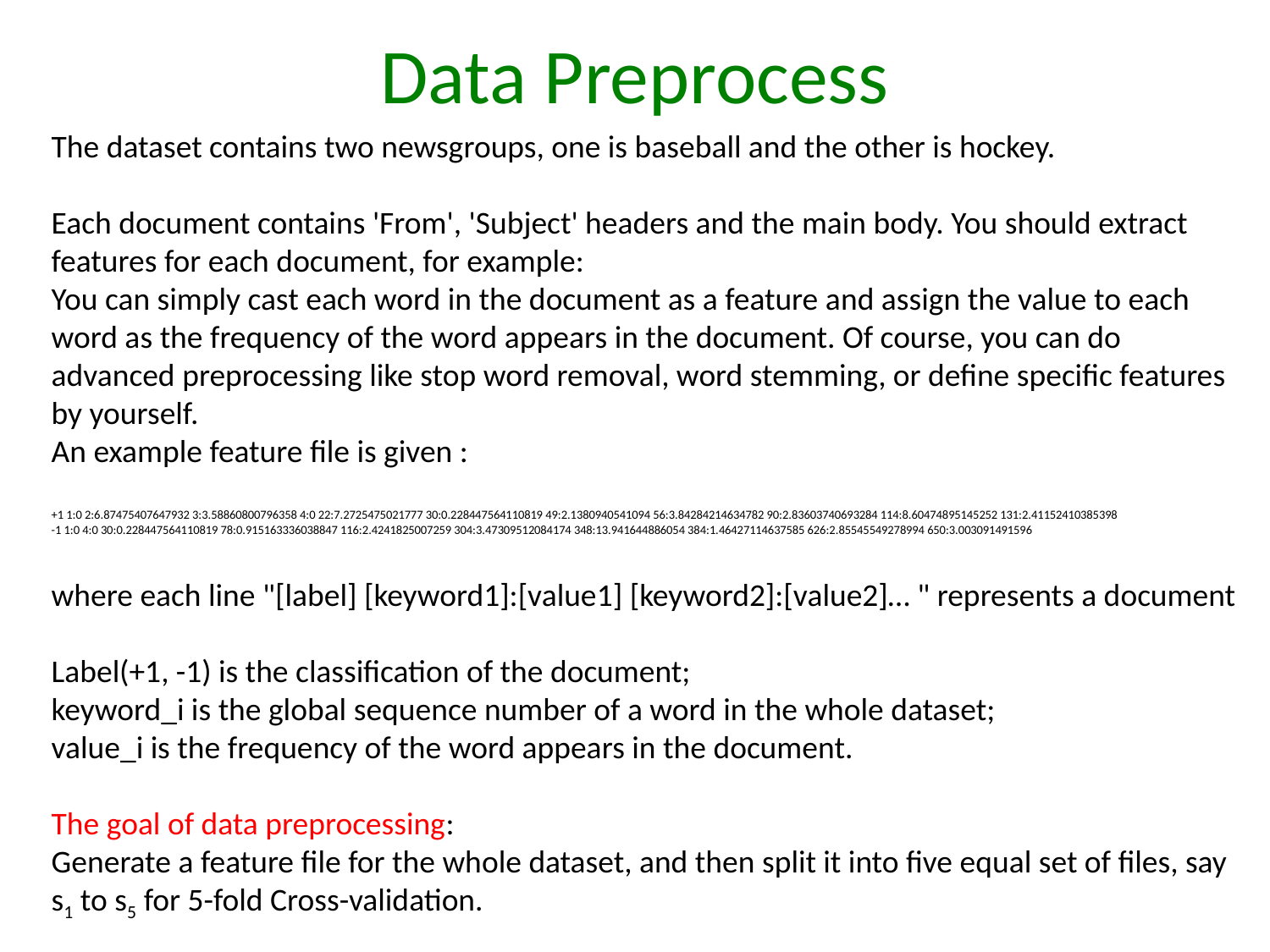

# Data Preprocess
The dataset contains two newsgroups, one is baseball and the other is hockey.

Each document contains 'From', 'Subject' headers and the main body. You should extract features for each document, for example:
You can simply cast each word in the document as a feature and assign the value to each word as the frequency of the word appears in the document. Of course, you can do advanced preprocessing like stop word removal, word stemming, or define specific features by yourself.
An example feature file is given :

+1 1:0 2:6.87475407647932 3:3.58860800796358 4:0 22:7.2725475021777 30:0.228447564110819 49:2.1380940541094 56:3.84284214634782 90:2.83603740693284 114:8.60474895145252 131:2.41152410385398
-1 1:0 4:0 30:0.228447564110819 78:0.915163336038847 116:2.4241825007259 304:3.47309512084174 348:13.941644886054 384:1.46427114637585 626:2.85545549278994 650:3.003091491596

where each line "[label] [keyword1]:[value1] [keyword2]:[value2]… " represents a document

Label(+1, -1) is the classification of the document;
keyword_i is the global sequence number of a word in the whole dataset;
value_i is the frequency of the word appears in the document.

The goal of data preprocessing:
Generate a feature file for the whole dataset, and then split it into five equal set of files, say s1 to s5 for 5-fold Cross-validation.